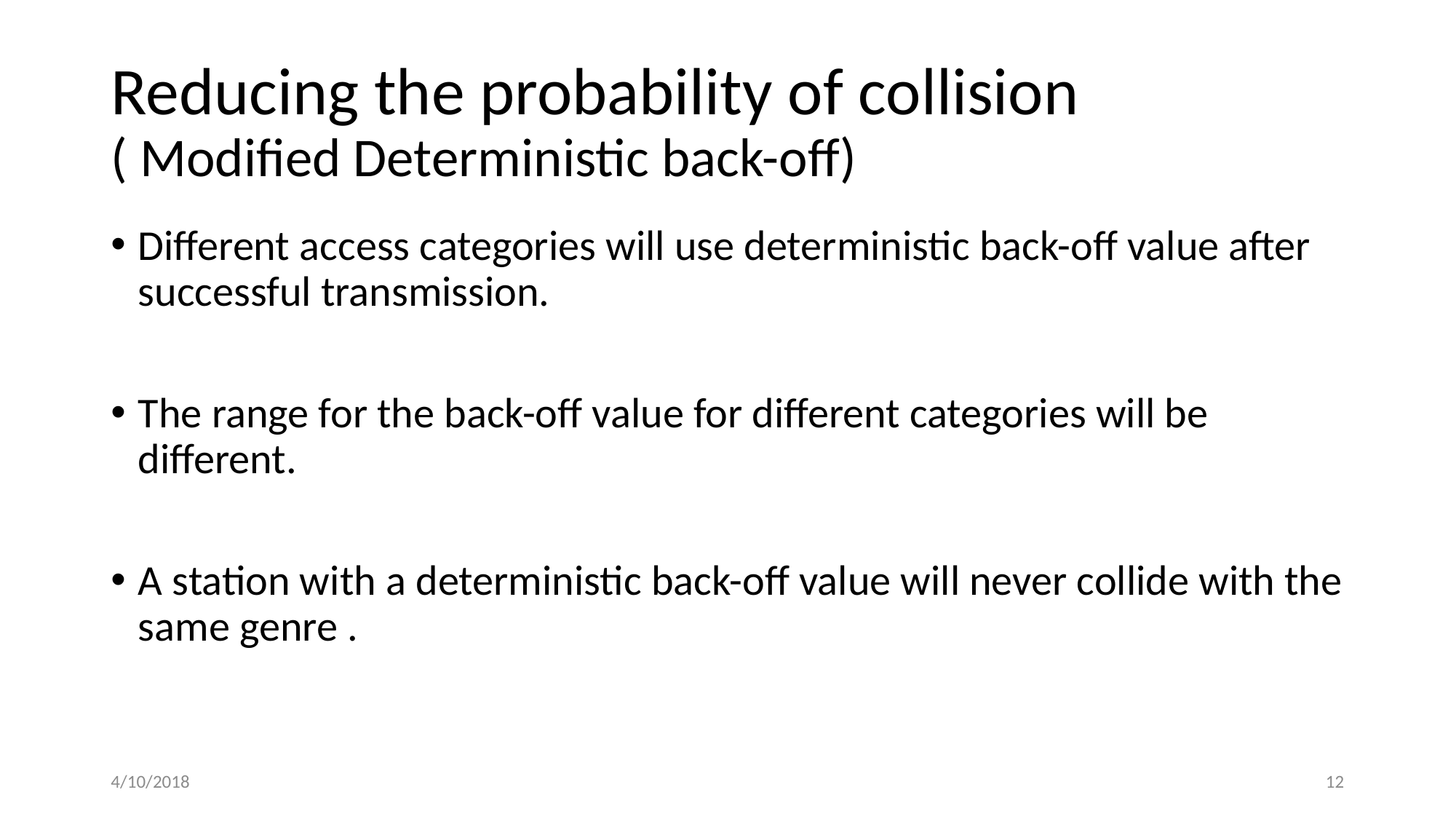

# Reducing the probability of collision ( Modified Deterministic back-off)
Different access categories will use deterministic back-off value after successful transmission.

The range for the back-off value for different categories will be different.

A station with a deterministic back-off value will never collide with the same genre .

4/10/2018
12